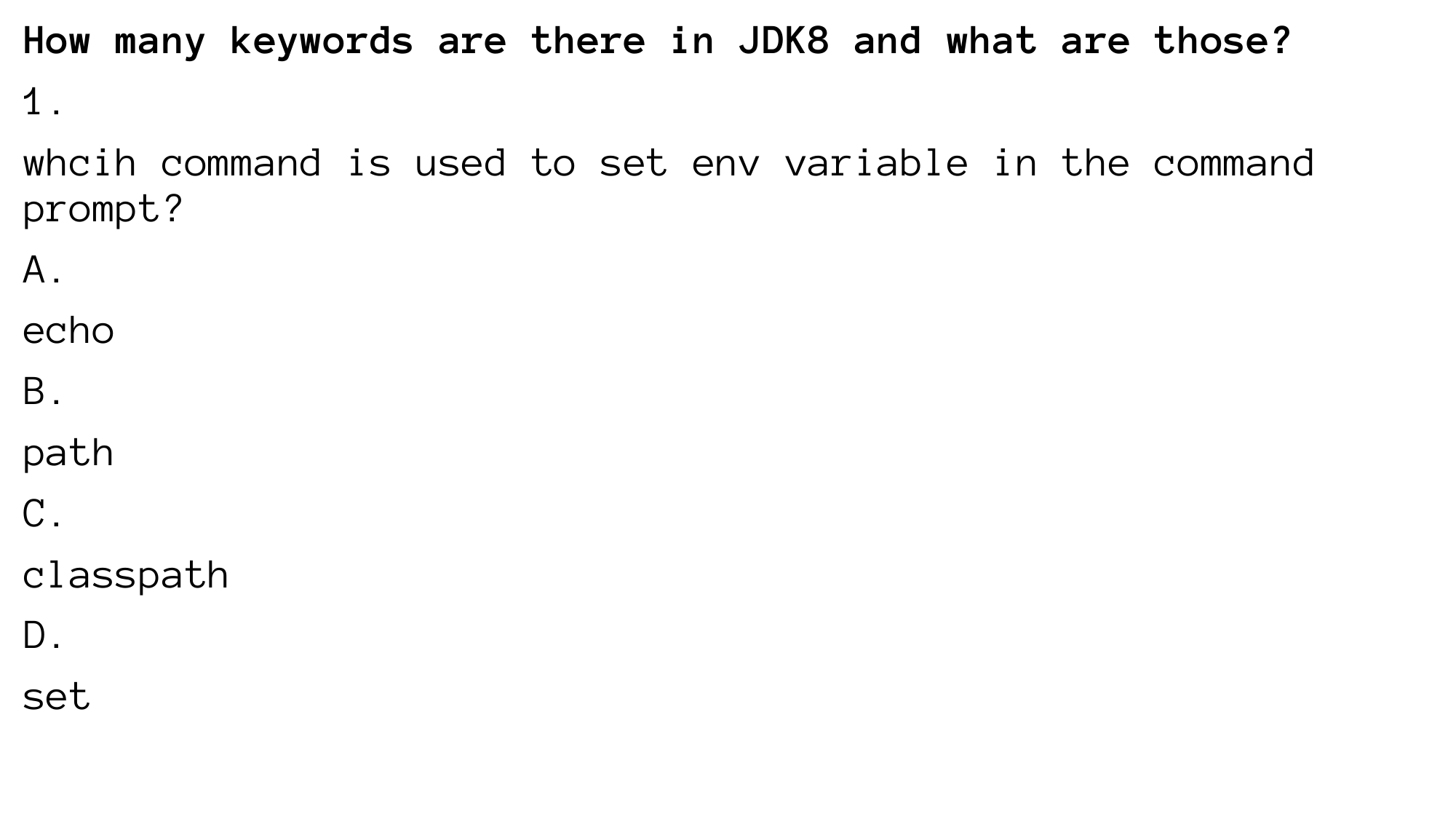

How many keywords are there in JDK8 and what are those?
1.
whcih command is used to set env variable in the command prompt?
A.
echo
B.
path
C.
classpath
D.
set